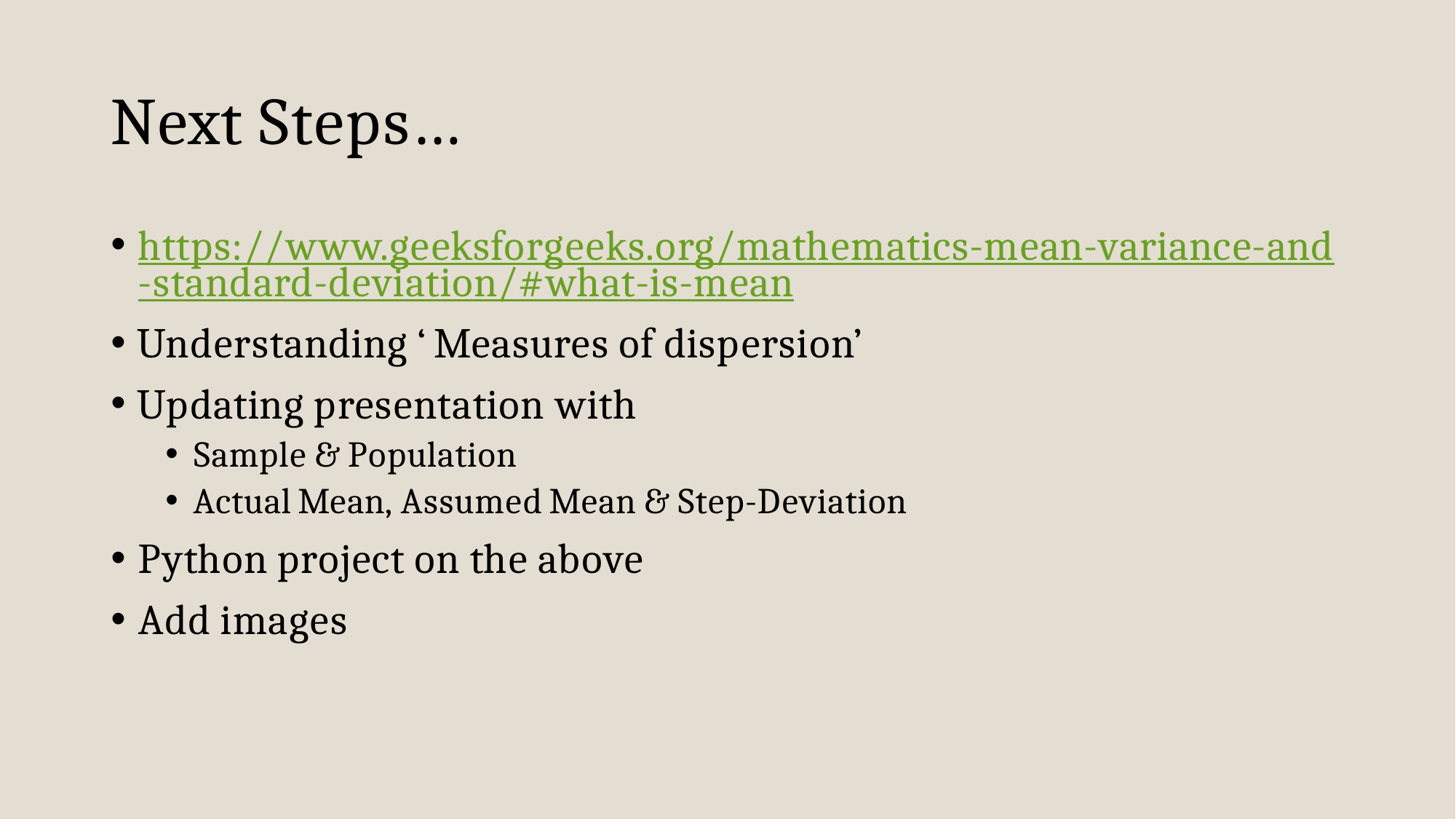

# Next Steps…
https://www.geeksforgeeks.org/mathematics-mean-variance-and-standard-deviation/#what-is-mean
Understanding ‘ Measures of dispersion’
Updating presentation with
Sample & Population
Actual Mean, Assumed Mean & Step-Deviation
Python project on the above
Add images